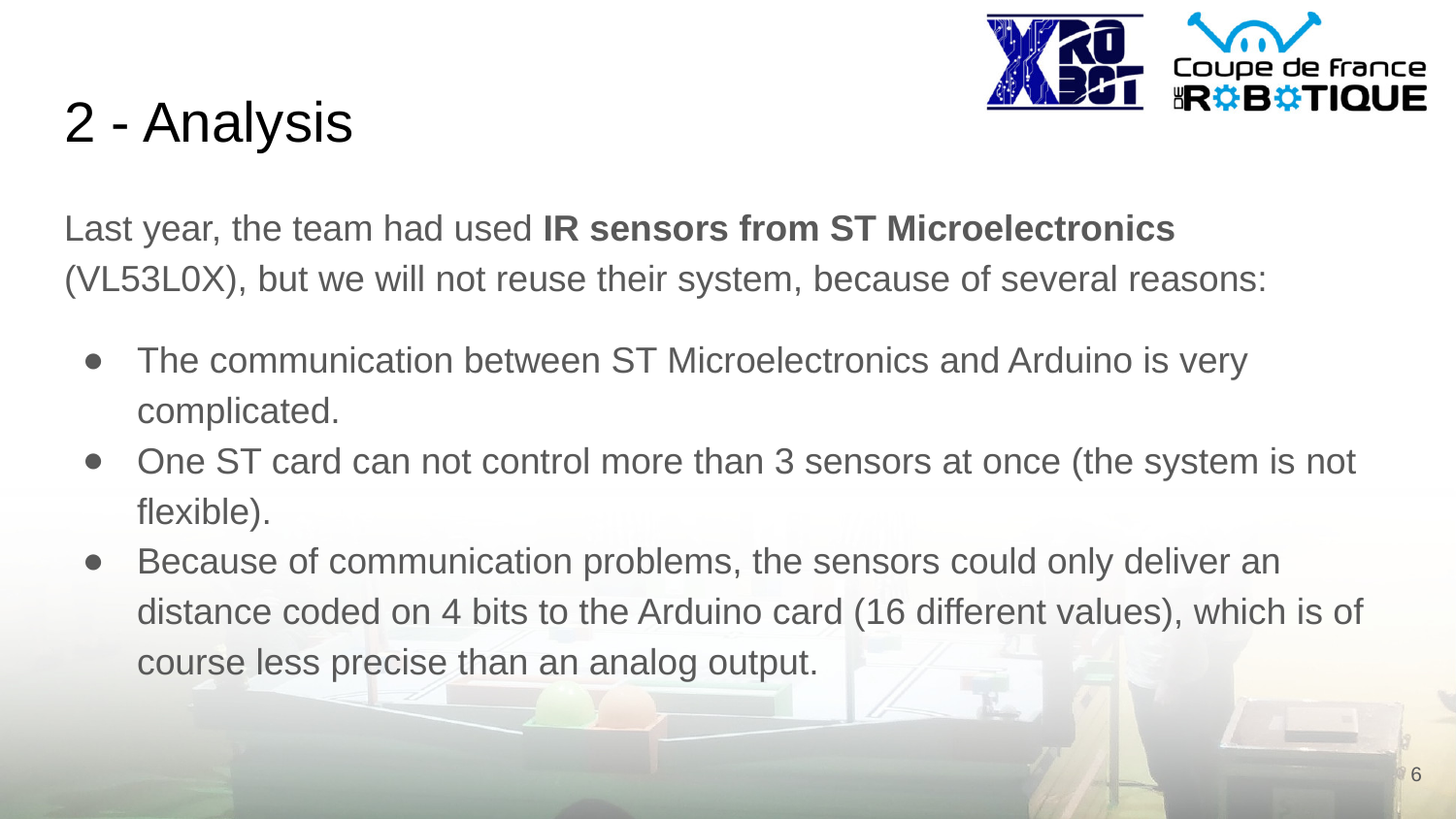

# 2 - Analysis
Last year, the team had used IR sensors from ST Microelectronics (VL53L0X), but we will not reuse their system, because of several reasons:
The communication between ST Microelectronics and Arduino is very complicated.
One ST card can not control more than 3 sensors at once (the system is not flexible).
Because of communication problems, the sensors could only deliver an distance coded on 4 bits to the Arduino card (16 different values), which is of course less precise than an analog output.
6